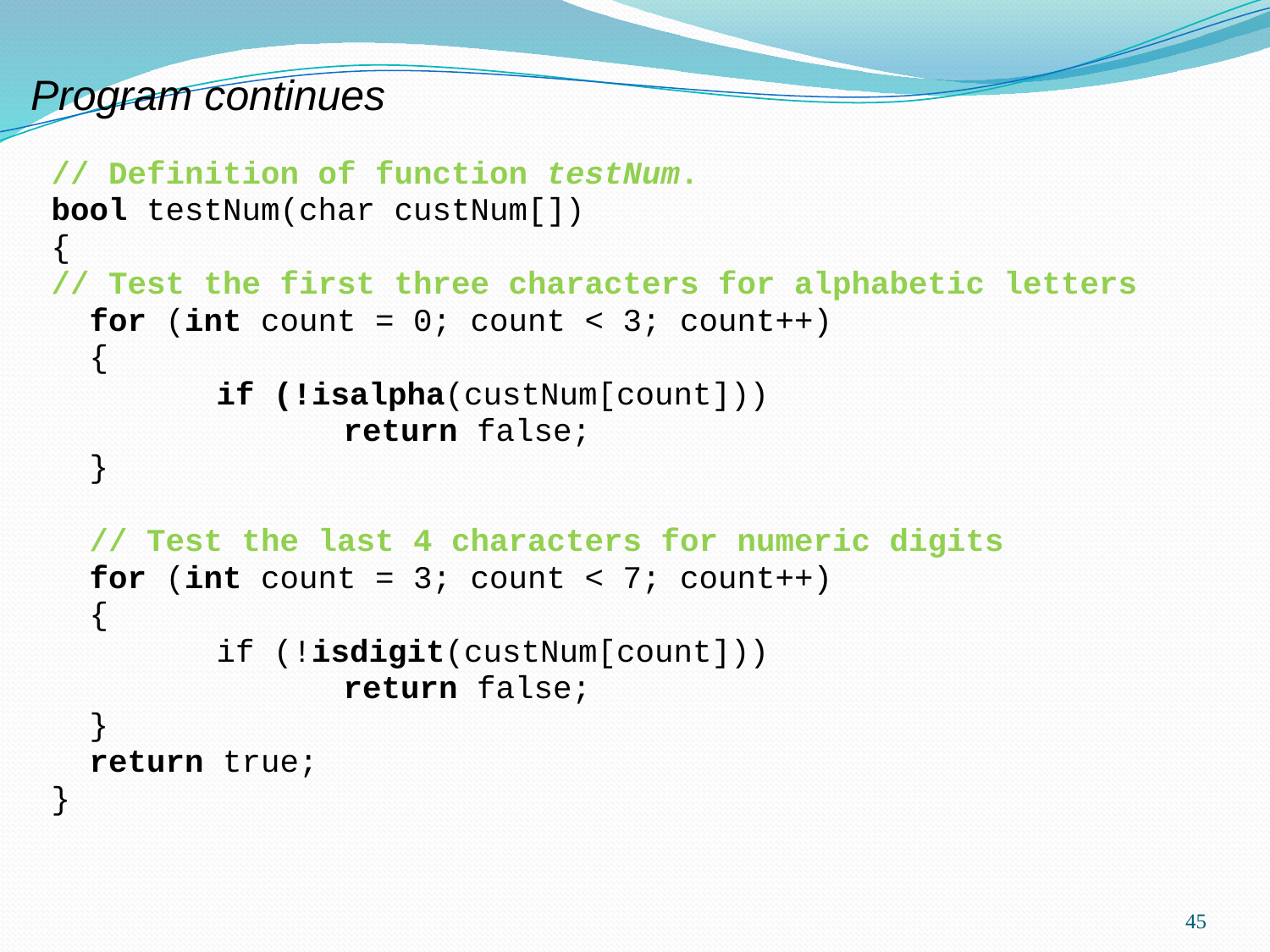

# Program continues
// Definition of function testNum.
bool testNum(char custNum[])
{
// Test the first three characters for alphabetic letters
	for (int count = 0; count < 3; count++)
	{
		if (!isalpha(custNum[count]))
			return false;
	}

	// Test the last 4 characters for numeric digits
	for (int count = 3; count < 7; count++)
	{
		if (!isdigit(custNum[count]))
			return false;
	}
	return true;
}
45